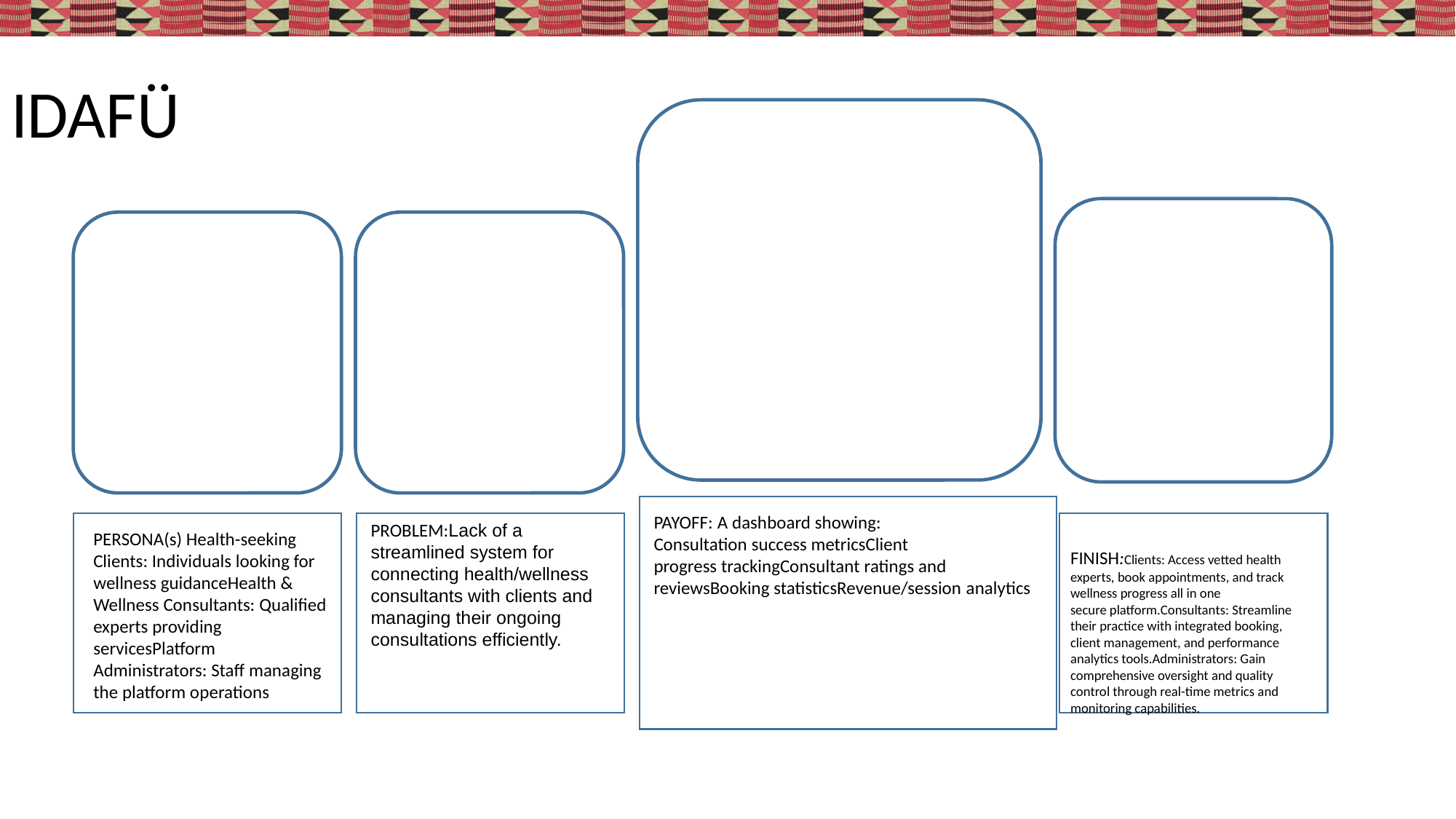

IDAFÜ

ddd

PAYOFF: A dashboard showing: Consultation success metricsClient progress trackingConsultant ratings and reviewsBooking statisticsRevenue/session analytics

PROBLEM:Lack of a streamlined system for connecting health/wellness consultants with clients and managing their ongoing consultations efficiently.
PERSONA(s) Health-seeking Clients: Individuals looking for wellness guidanceHealth & Wellness Consultants: Qualified experts providing servicesPlatform Administrators: Staff managing the platform operations
FINISH:Clients: Access vetted health experts, book appointments, and track wellness progress all in one secure platform.Consultants: Streamline their practice with integrated booking, client management, and performance analytics tools.Administrators: Gain comprehensive oversight and quality control through real-time metrics and monitoring capabilities.